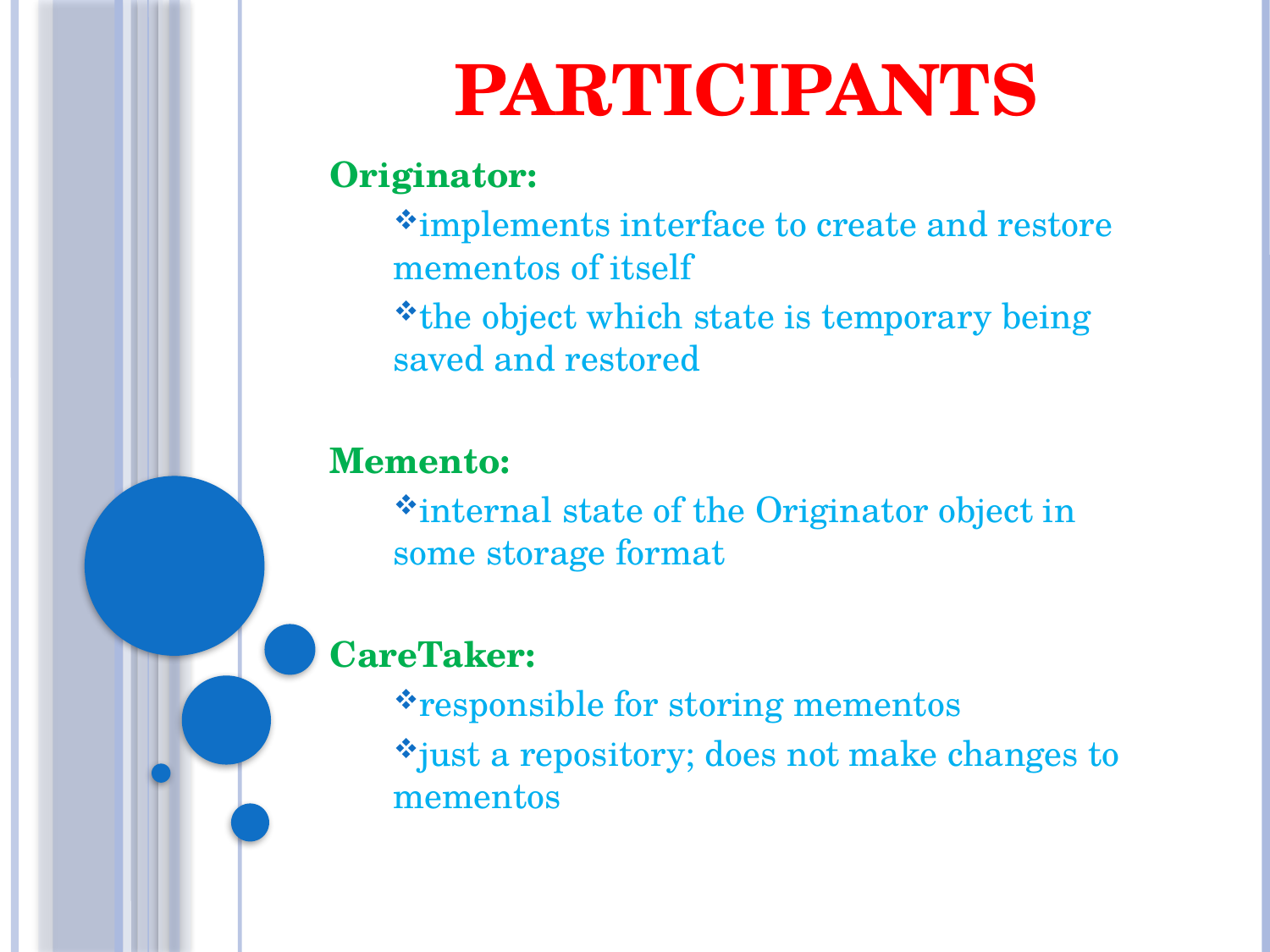

# Participants
Originator:
implements interface to create and restore mementos of itself
the object which state is temporary being saved and restored

Memento:
internal state of the Originator object in some storage format

CareTaker:
responsible for storing mementos
just a repository; does not make changes to mementos